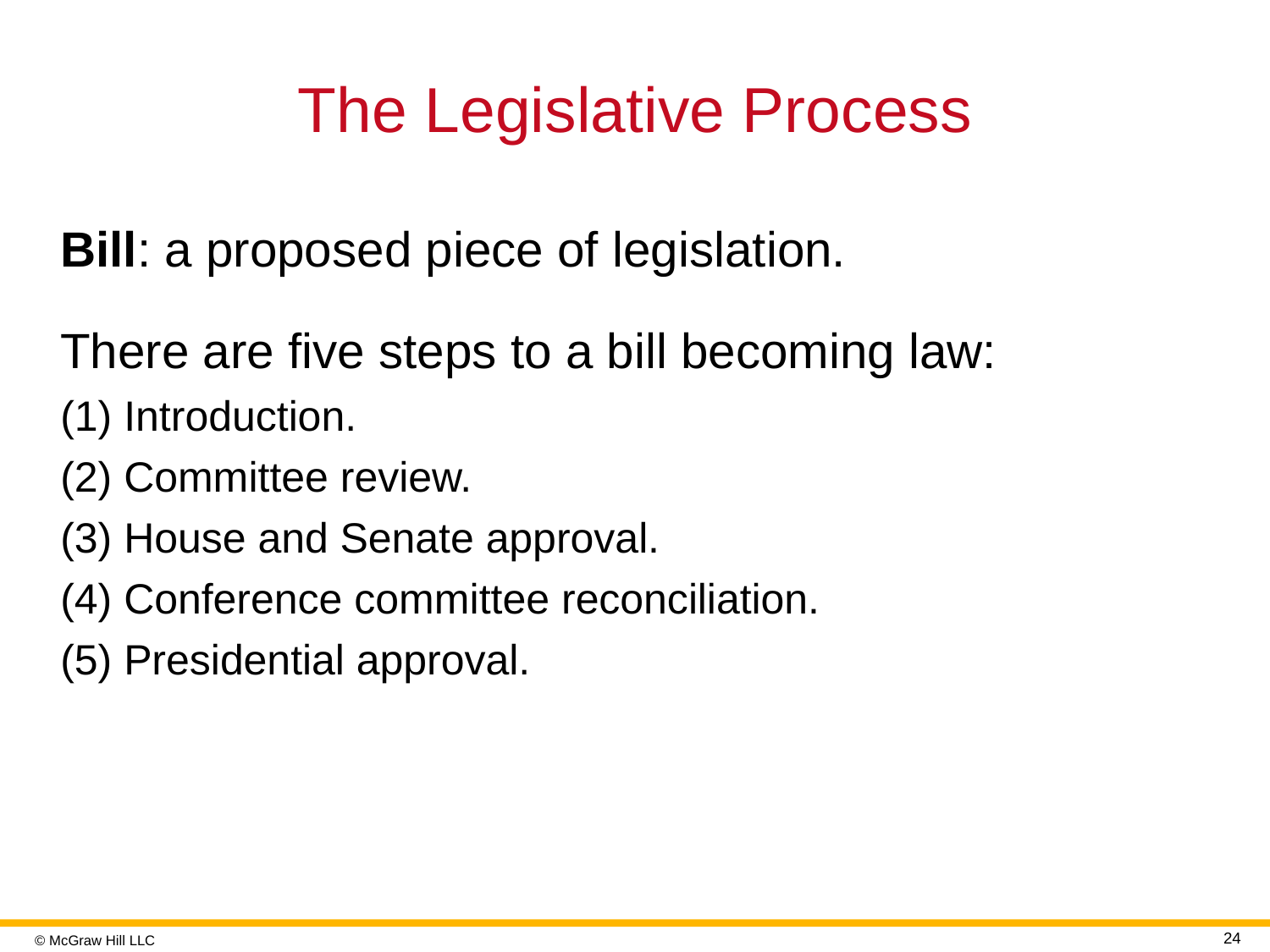

# The Legislative Process
Bill: a proposed piece of legislation.
There are five steps to a bill becoming law:
Introduction.
Committee review.
House and Senate approval.
Conference committee reconciliation.
Presidential approval.
24